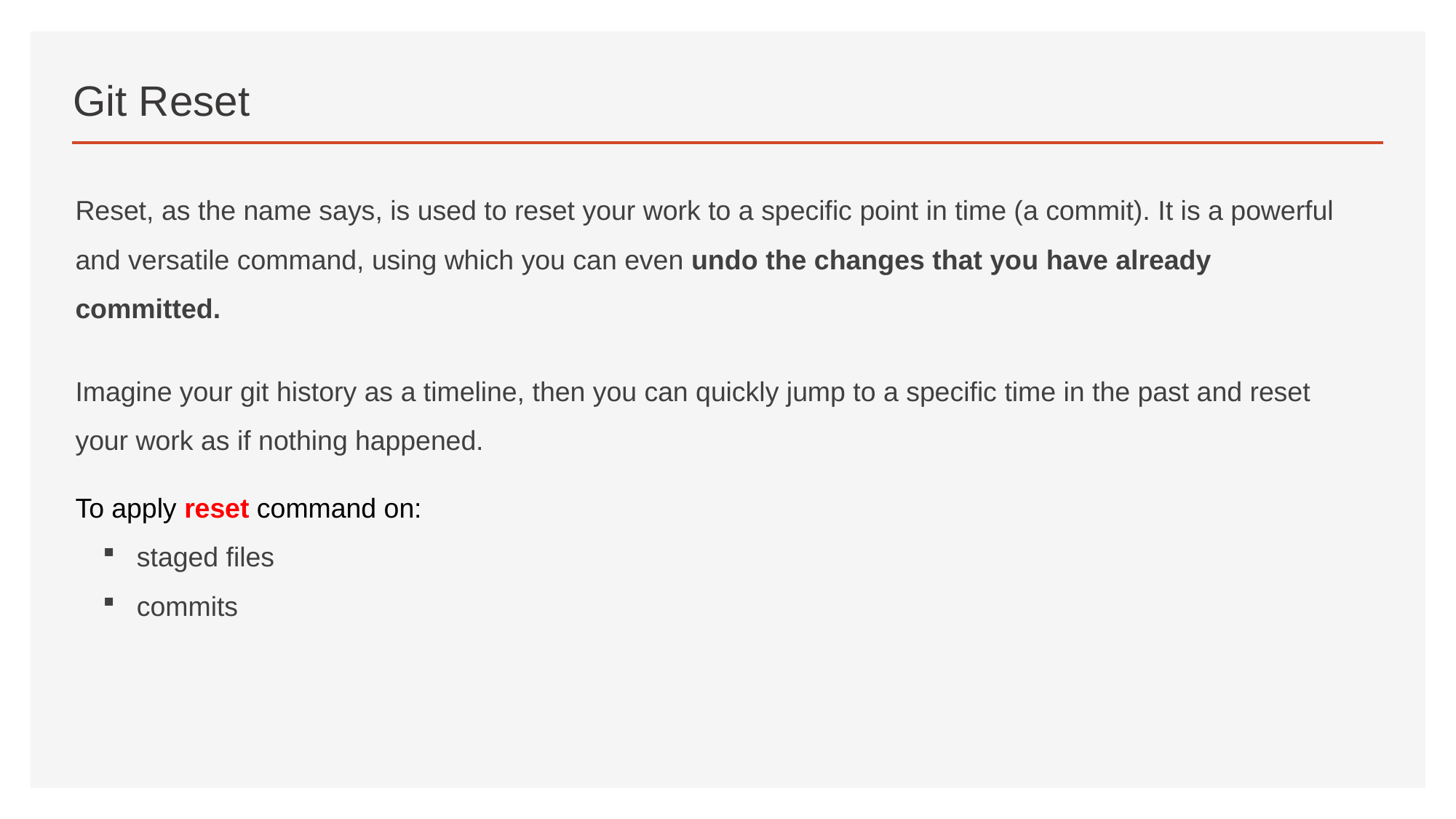

# Git Reset
Reset, as the name says, is used to reset your work to a specific point in time (a commit). It is a powerful and versatile command, using which you can even undo the changes that you have already committed.
Imagine your git history as a timeline, then you can quickly jump to a specific time in the past and reset your work as if nothing happened.
To apply reset command on:
staged files
commits